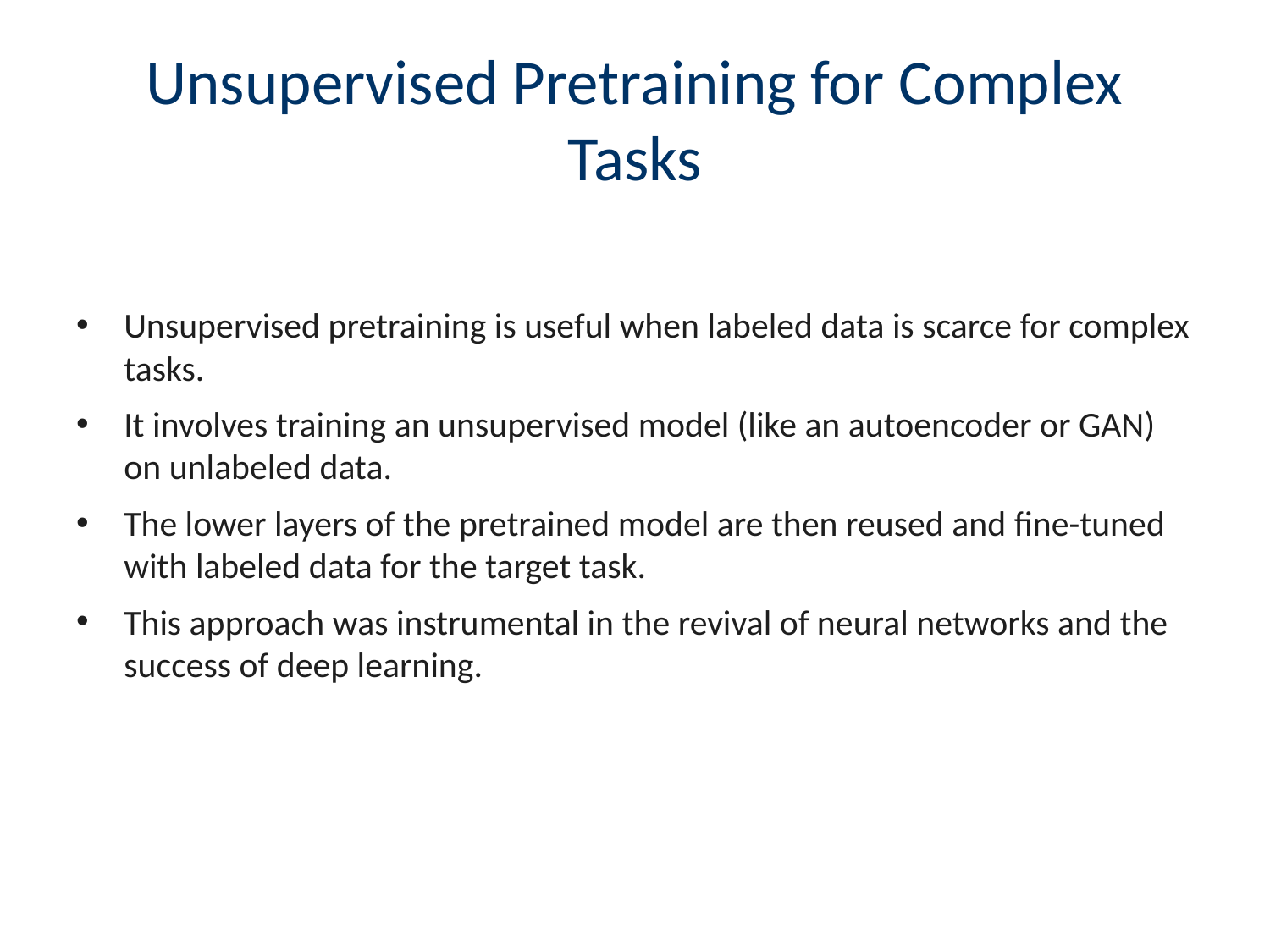

# Unsupervised Pretraining for Complex Tasks

Unsupervised pretraining is useful when labeled data is scarce for complex tasks.
It involves training an unsupervised model (like an autoencoder or GAN) on unlabeled data.
The lower layers of the pretrained model are then reused and fine-tuned with labeled data for the target task.
This approach was instrumental in the revival of neural networks and the success of deep learning.